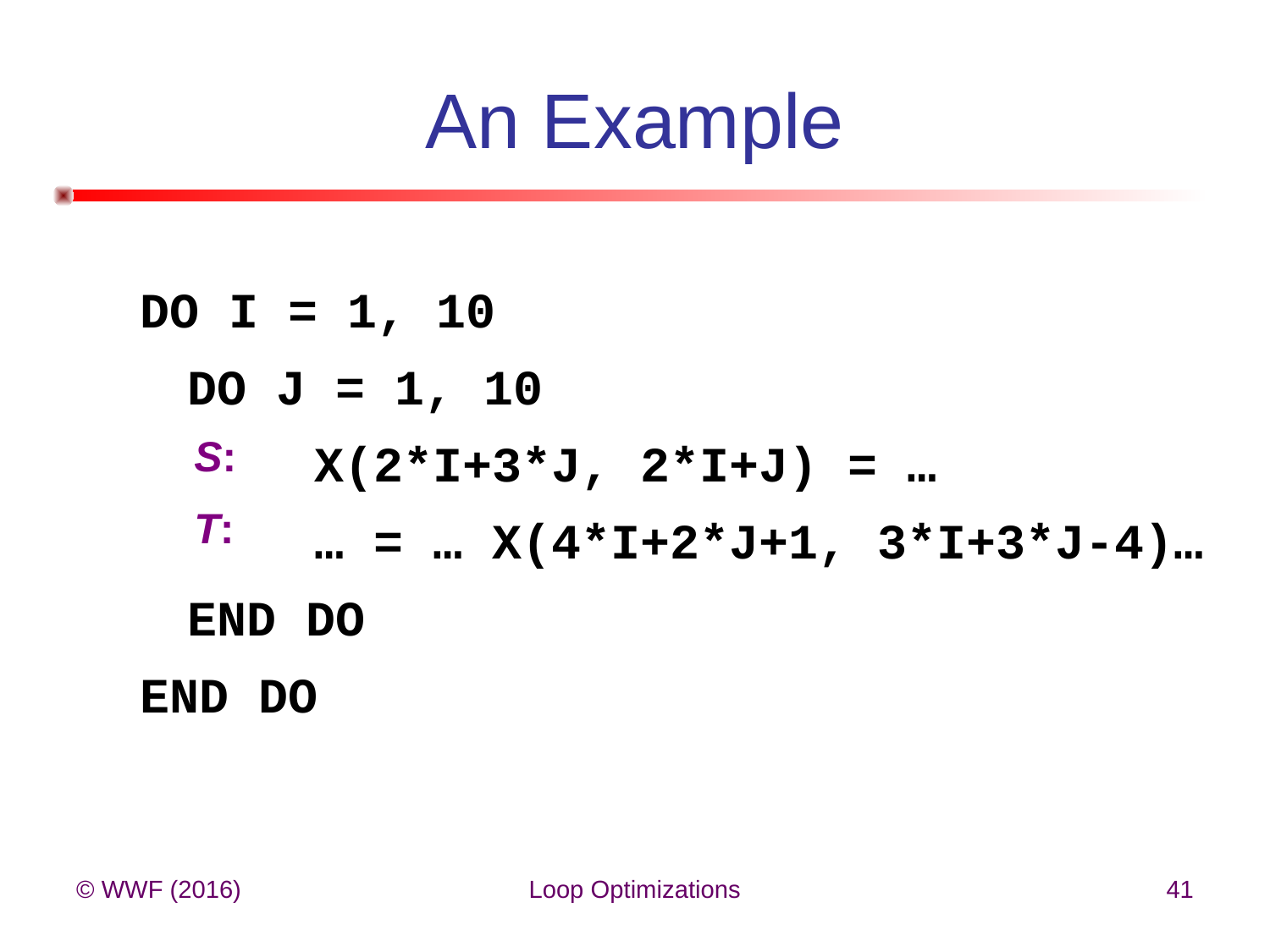

# An Example
DO I = 1, 10
	DO J = 1, 10
	 	X(2*I+3*J, 2*I+J) = …
		… = … X(4*I+2*J+1, 3*I+3*J-4)…
	END DO
END DO
S:
T:
© WWF (2016)
Loop Optimizations
41